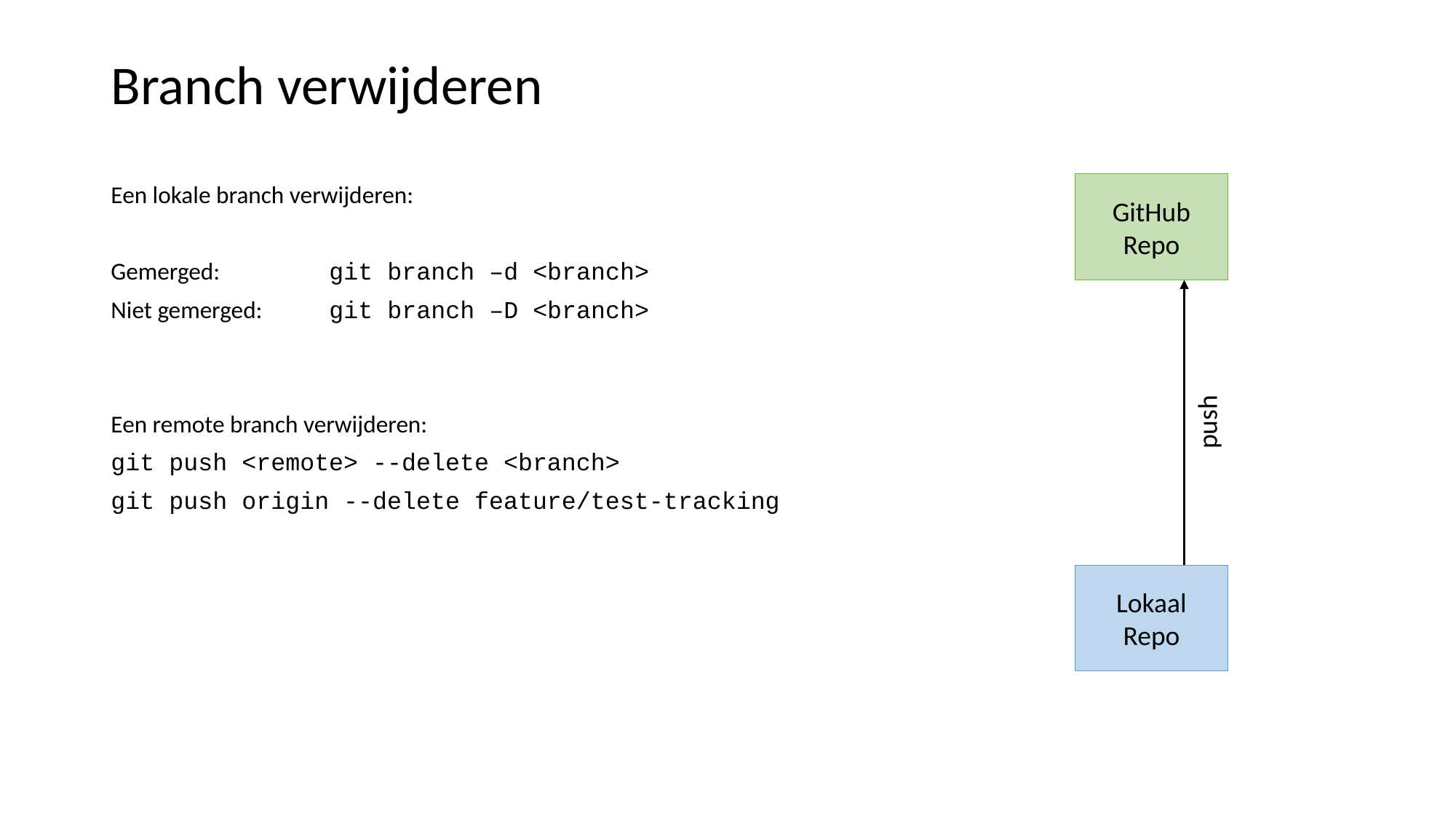

# Branch verwijderen
Een lokale branch verwijderen:

Gemerged:	git branch –d <branch>
Niet gemerged:	git branch –D <branch>

Een remote branch verwijderen:
git push <remote> --delete <branch>
git push origin --delete feature/test-tracking

GitHub
Repo
push
Lokaal
Repo